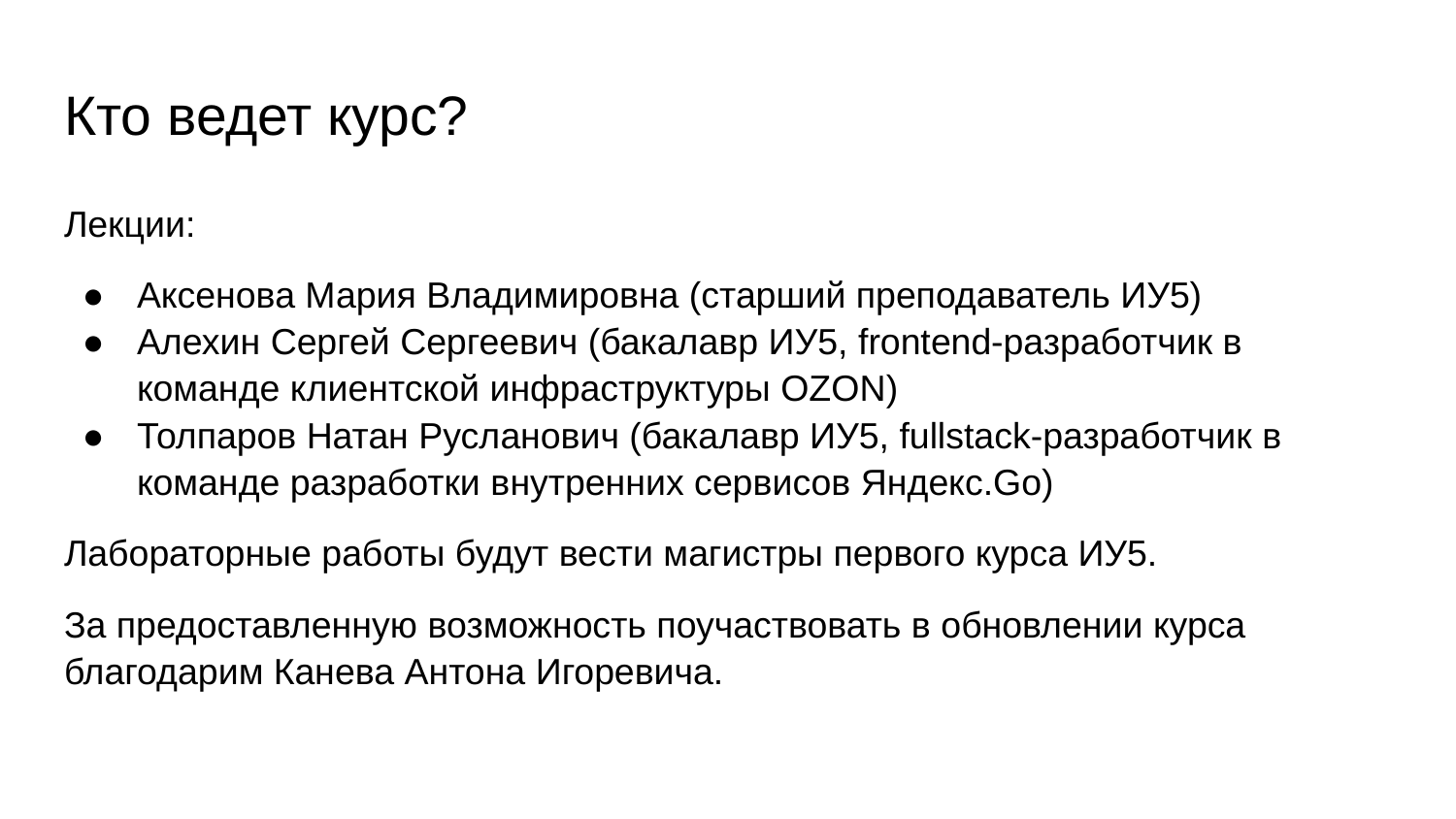

# Кто ведет курс?
Лекции:
Аксенова Мария Владимировна (старший преподаватель ИУ5)
Алехин Сергей Сергеевич (бакалавр ИУ5, frontend-разработчик в команде клиентской инфраструктуры OZON)
Толпаров Натан Русланович (бакалавр ИУ5, fullstack-разработчик в команде разработки внутренних сервисов Яндекс.Go)
Лабораторные работы будут вести магистры первого курса ИУ5.
За предоставленную возможность поучаствовать в обновлении курса благодарим Канева Антона Игоревича.